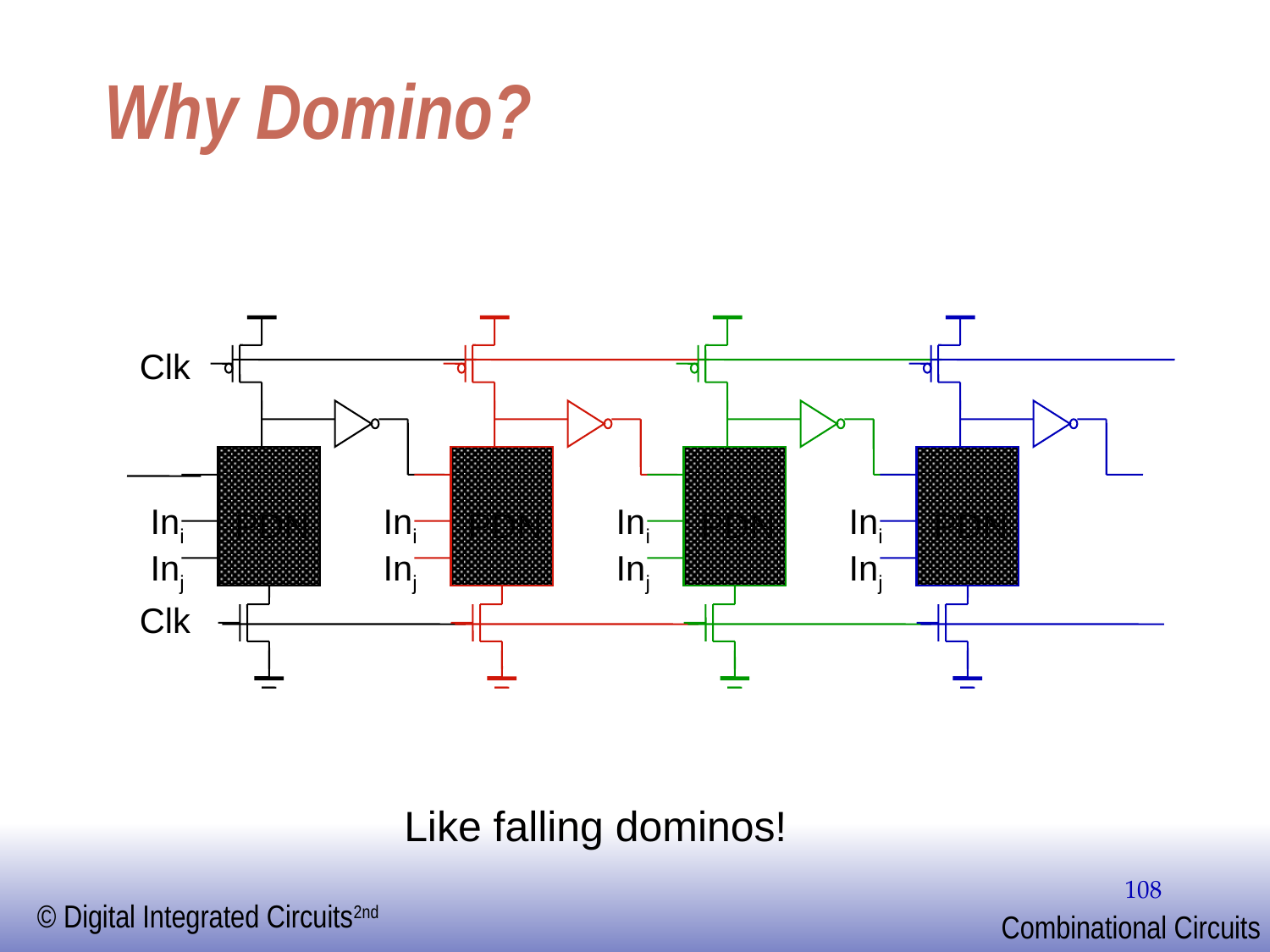

# Why Domino?

Ini
PDN

Inj

Ini
PDN

Inj

Ini
PDN

Inj

Ini
PDN

Inj

Clk

Clk
Like falling dominos!
108